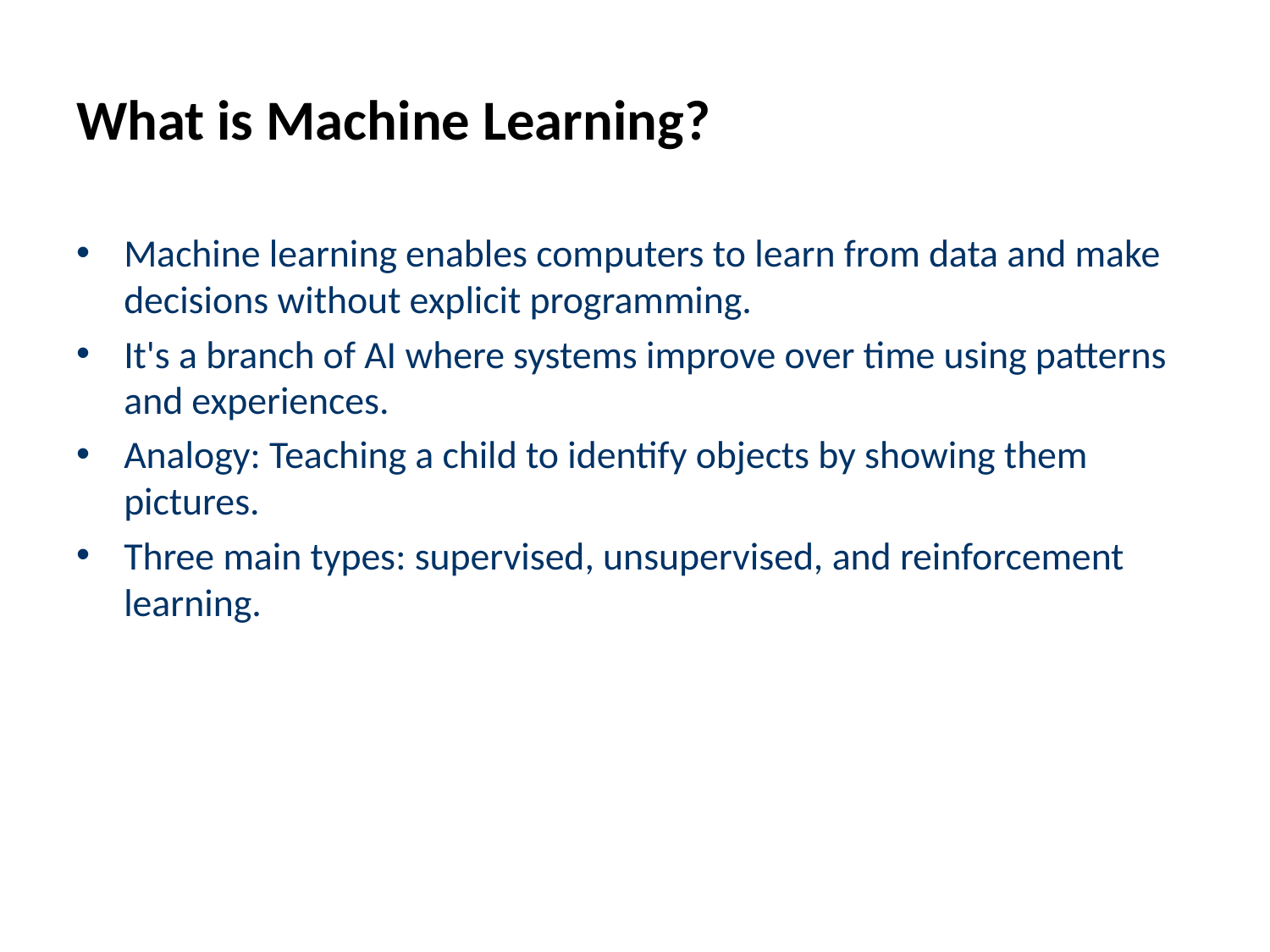

# What is Machine Learning?
Machine learning enables computers to learn from data and make decisions without explicit programming.
It's a branch of AI where systems improve over time using patterns and experiences.
Analogy: Teaching a child to identify objects by showing them pictures.
Three main types: supervised, unsupervised, and reinforcement learning.